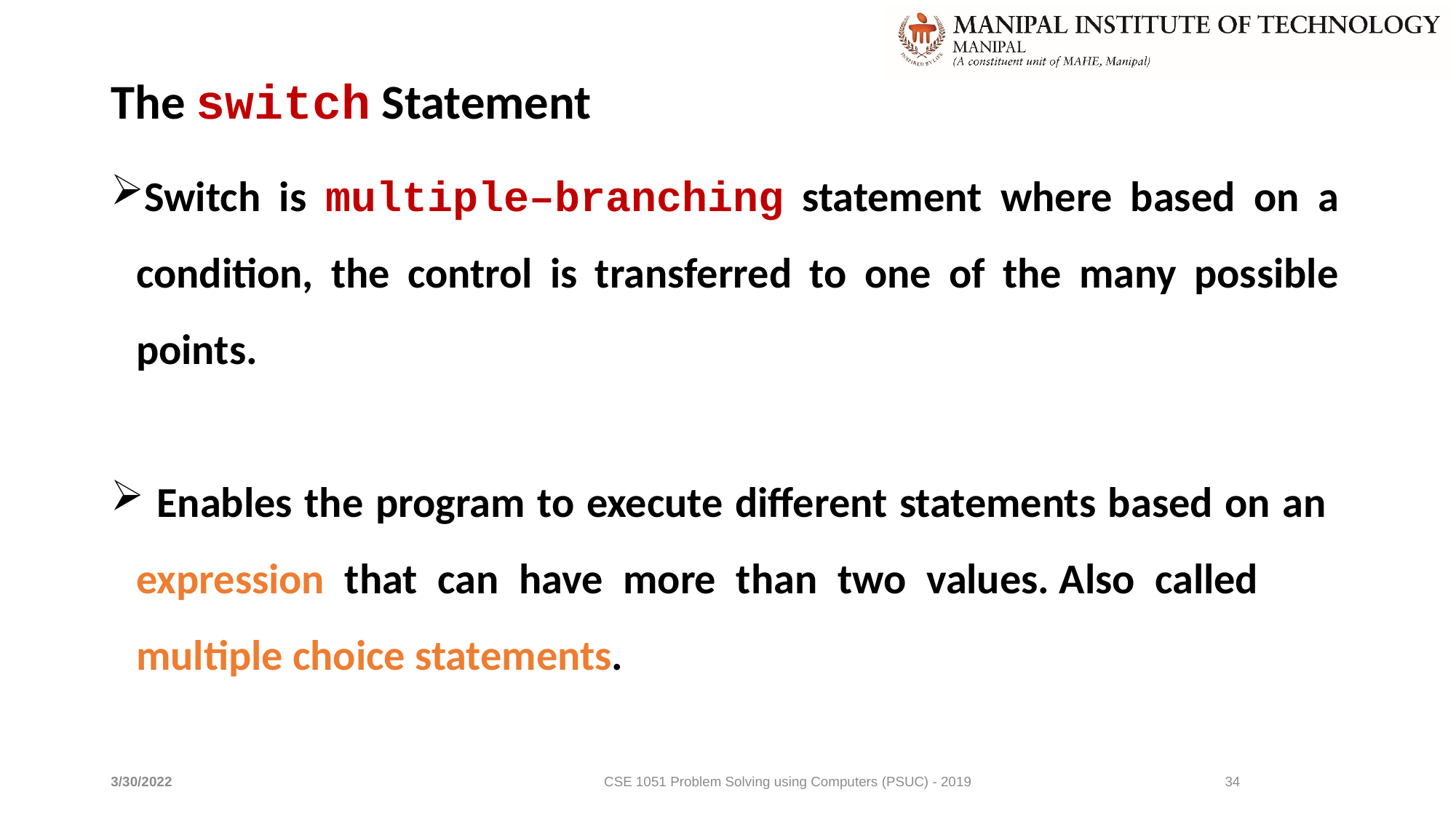

# The switch Statement
Switch is multiple–branching statement where based on a condition, the control is transferred to one of the many possible points.

 Enables the program to execute different statements based on an  expression that can have more than two values. Also called     multiple choice statements.
3/30/2022
CSE 1051 Problem Solving using Computers (PSUC) - 2019
34